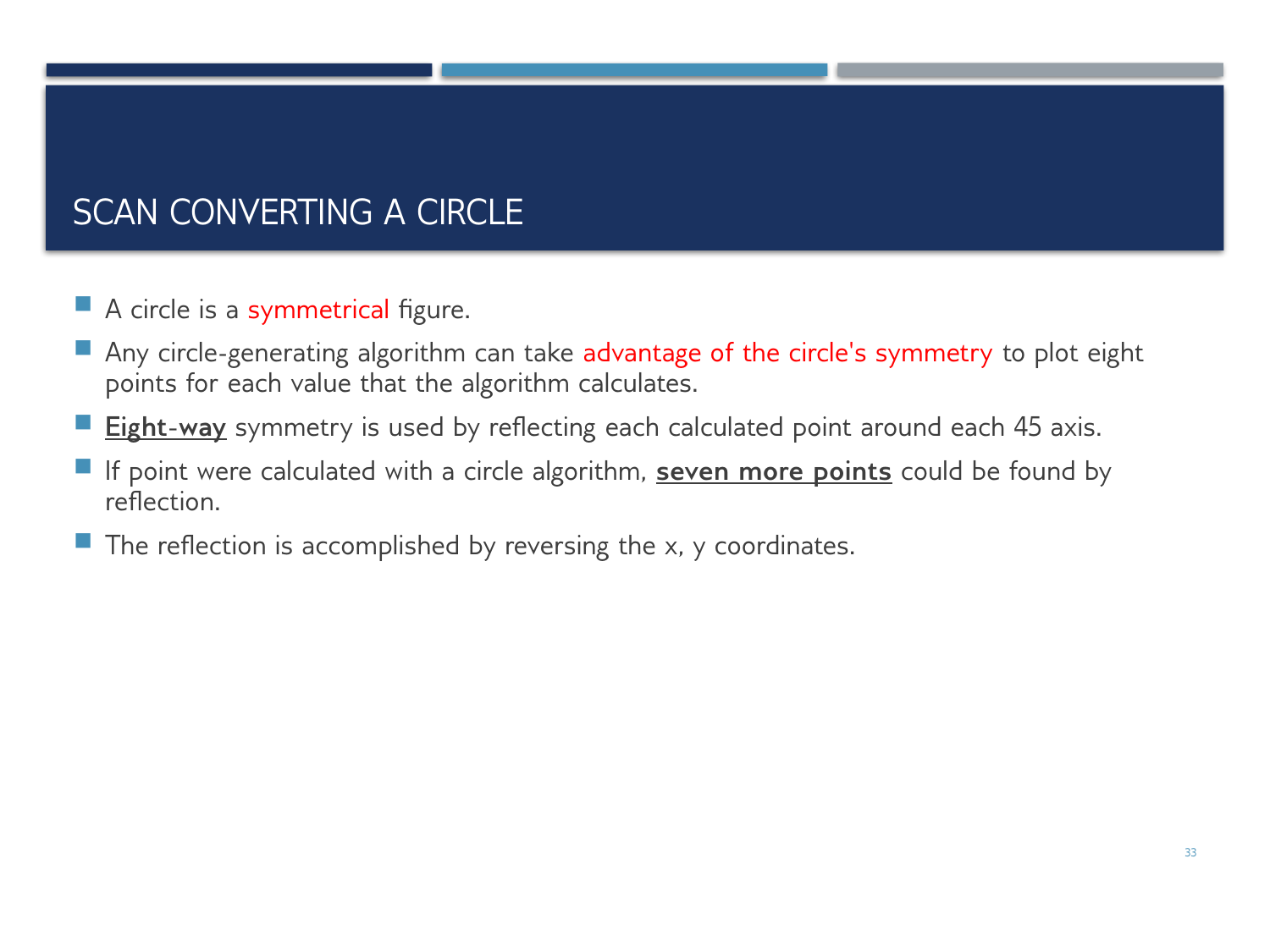

# Scan converting a circle
A circle is a symmetrical figure.
Any circle-generating algorithm can take advantage of the circle's symmetry to plot eight points for each value that the algorithm calculates.
Eight-way symmetry is used by reflecting each calculated point around each 45 axis.
If point were calculated with a circle algorithm, seven more points could be found by reflection.
The reflection is accomplished by reversing the x, y coordinates.

33